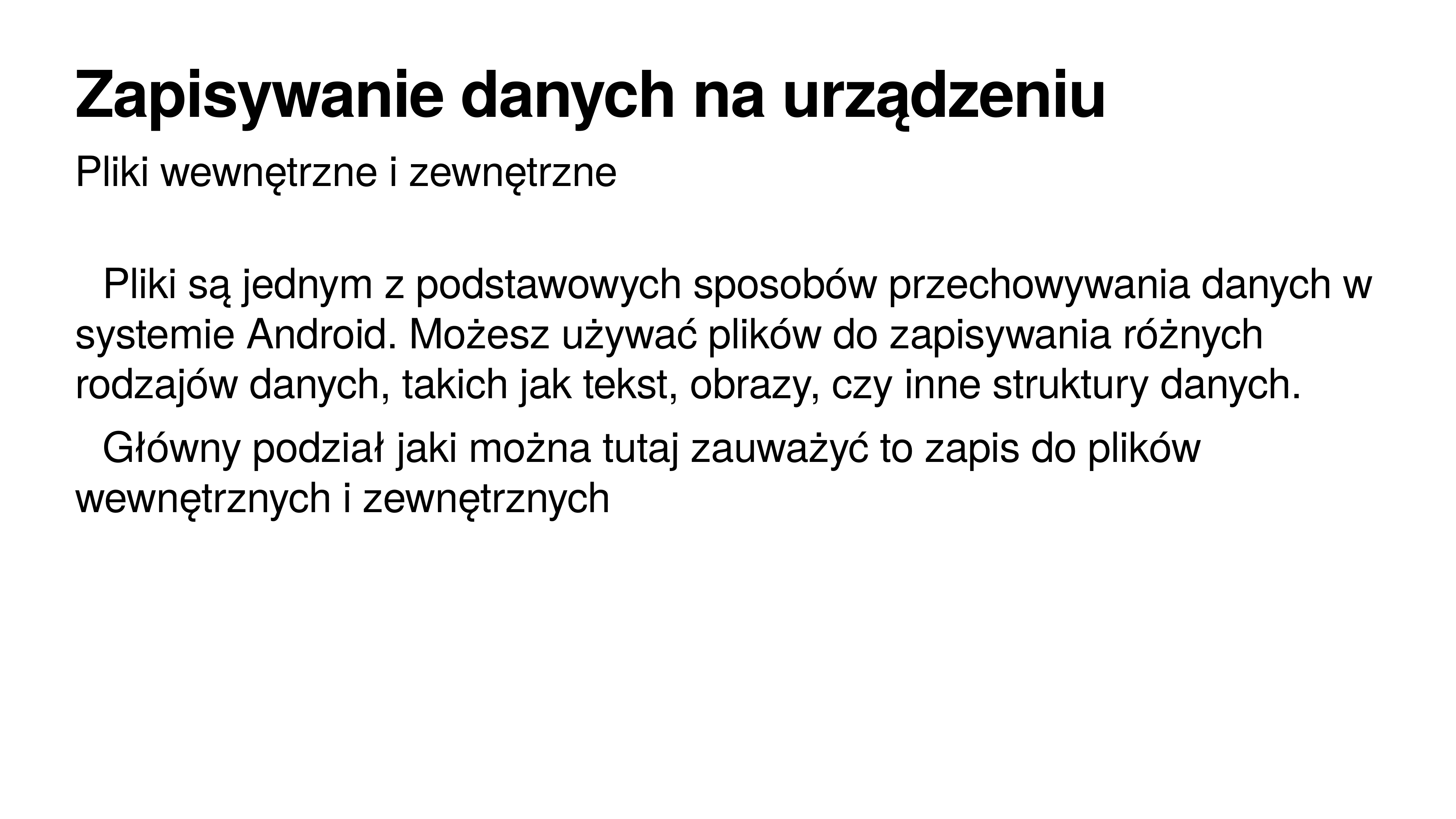

# Zapisywanie danych na urządzeniu
Pliki wewnętrzne i zewnętrzne
Pliki są jednym z podstawowych sposobów przechowywania danych w systemie Android. Możesz używać plików do zapisywania różnych rodzajów danych, takich jak tekst, obrazy, czy inne struktury danych.
Główny podział jaki można tutaj zauważyć to zapis do plików wewnętrznych i zewnętrznych